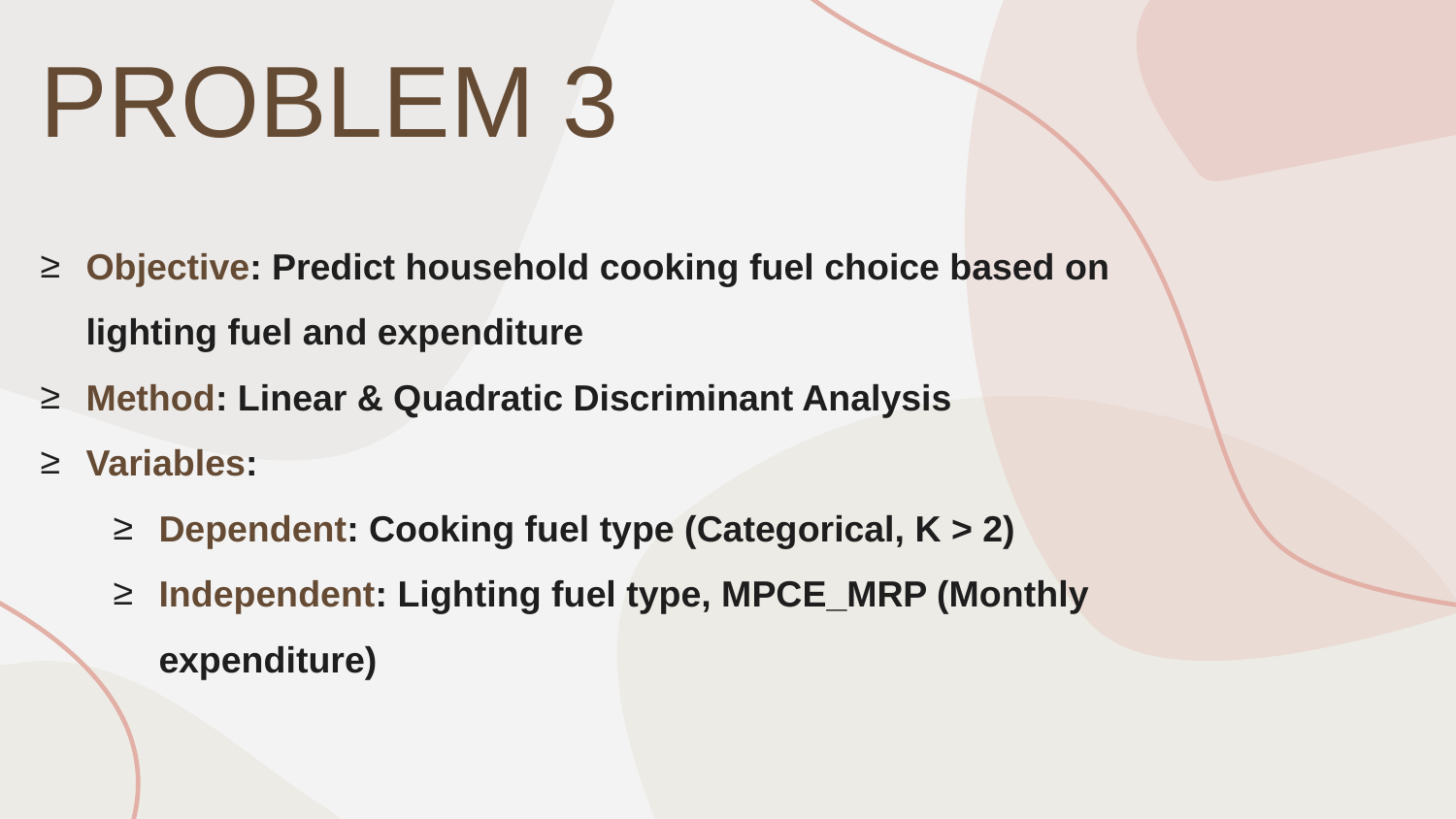

# PROBLEM 3
Objective: Predict household cooking fuel choice based on lighting fuel and expenditure
Method: Linear & Quadratic Discriminant Analysis
Variables:
Dependent: Cooking fuel type (Categorical, K > 2)
Independent: Lighting fuel type, MPCE_MRP (Monthly expenditure)